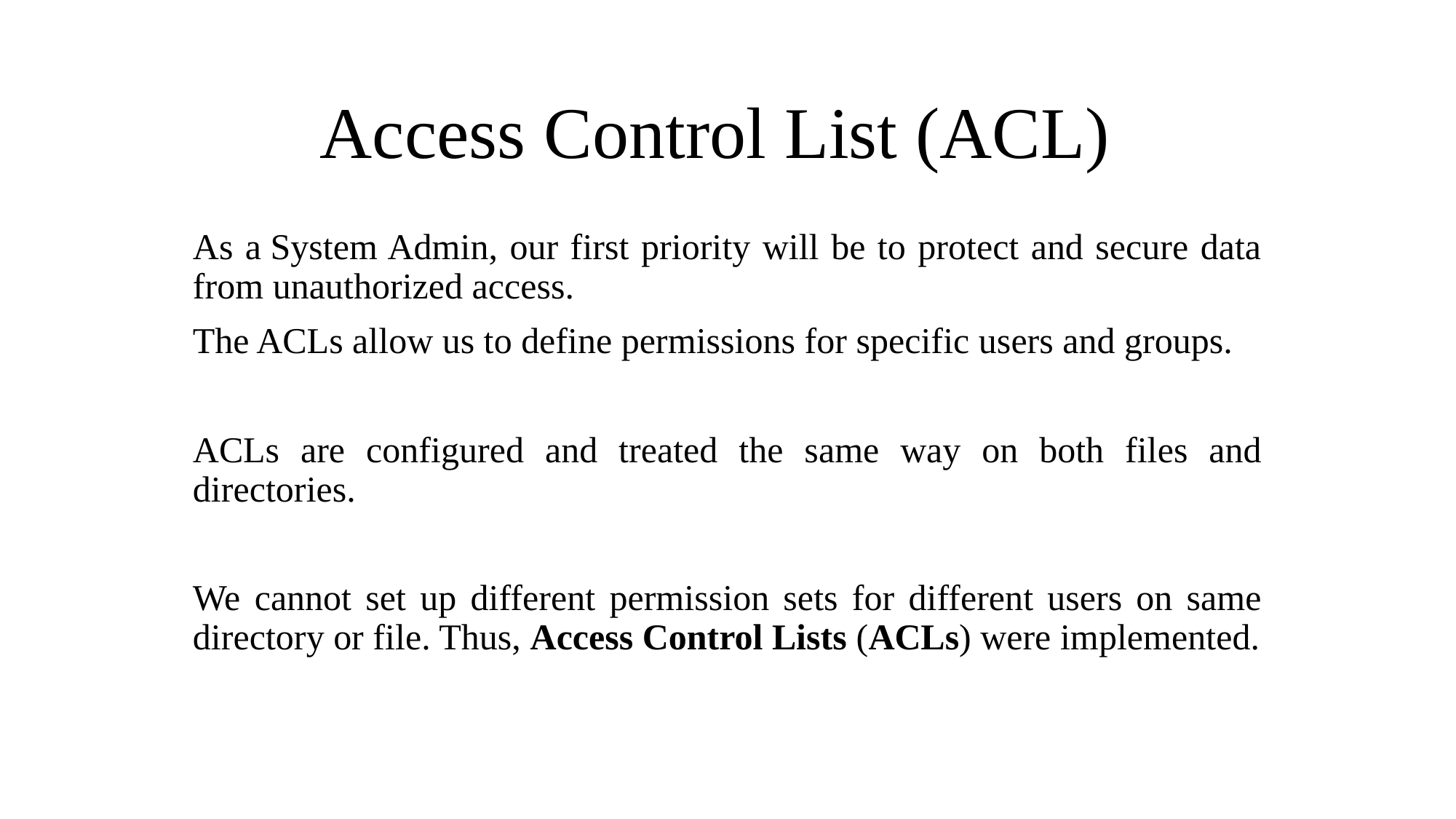

# Access Control List (ACL)
As a System Admin, our first priority will be to protect and secure data from unauthorized access.
The ACLs allow us to define permissions for specific users and groups.

ACLs are configured and treated the same way on both files and directories.

We cannot set up different permission sets for different users on same directory or file. Thus, Access Control Lists (ACLs) were implemented.